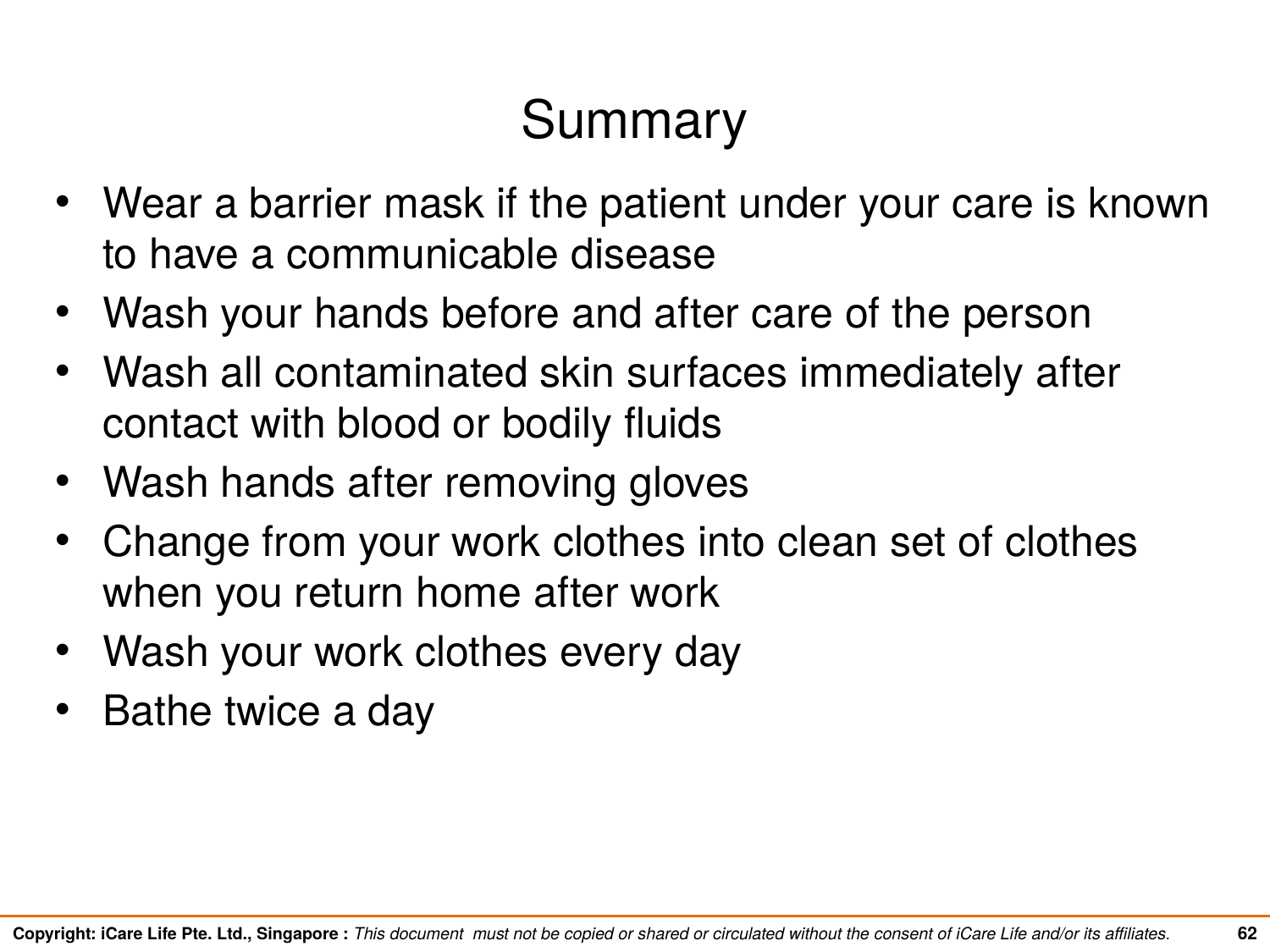

# Summary
Wear a barrier mask if the patient under your care is known to have a communicable disease
Wash your hands before and after care of the person
Wash all contaminated skin surfaces immediately after contact with blood or bodily fluids
Wash hands after removing gloves
Change from your work clothes into clean set of clothes when you return home after work
Wash your work clothes every day
Bathe twice a day
62
Copyright: iCare Life Pte. Ltd., Singapore : This document  must not be copied or shared or circulated without the consent of iCare Life and/or its affiliates.